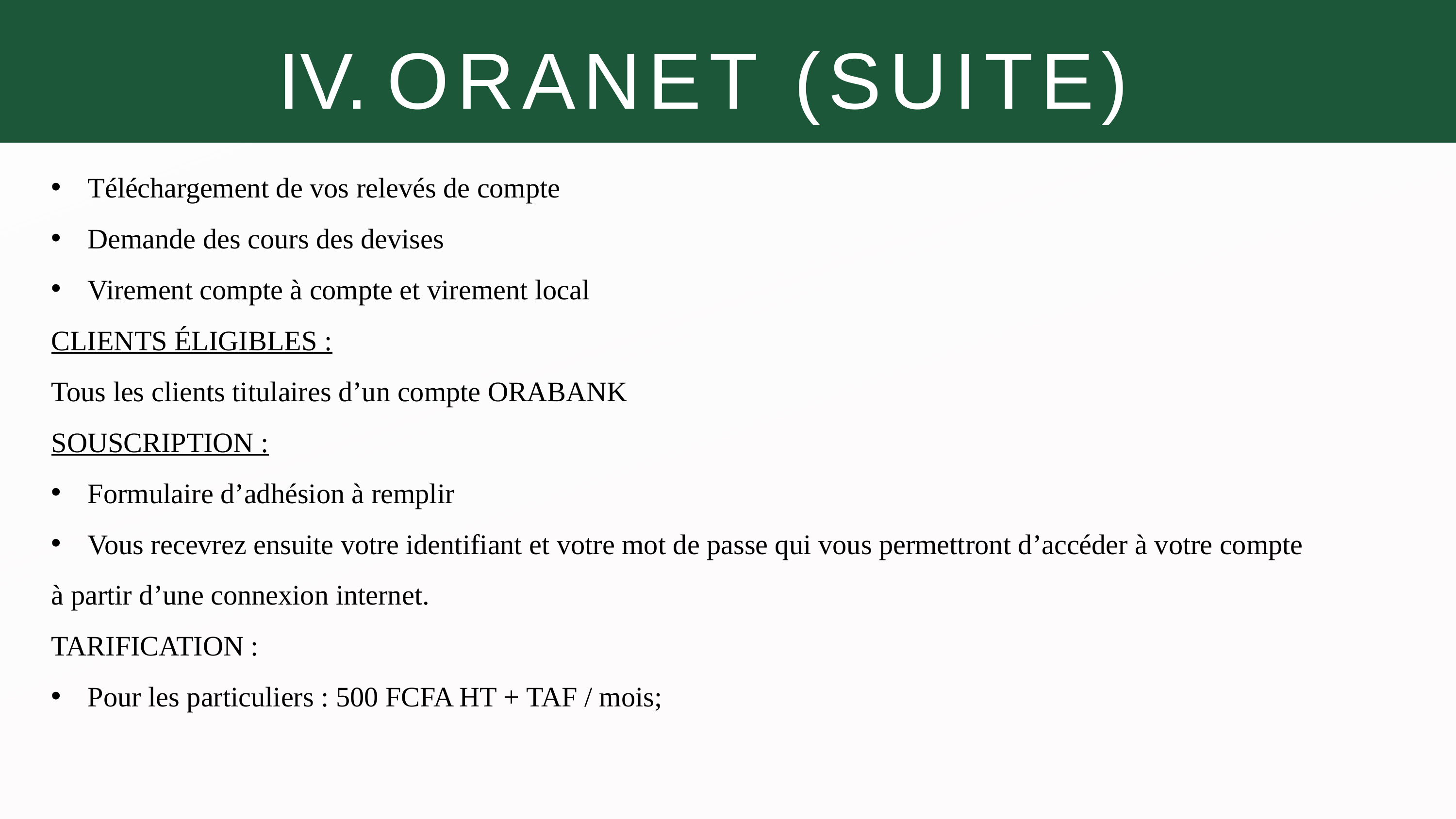

ORANET (SUITE)
Téléchargement de vos relevés de compte
Demande des cours des devises
Virement compte à compte et virement local
CLIENTS ÉLIGIBLES :
Tous les clients titulaires d’un compte ORABANK
SOUSCRIPTION :
Formulaire d’adhésion à remplir
Vous recevrez ensuite votre identifiant et votre mot de passe qui vous permettront d’accéder à votre compte
à partir d’une connexion internet.
TARIFICATION :
Pour les particuliers : 500 FCFA HT + TAF / mois;